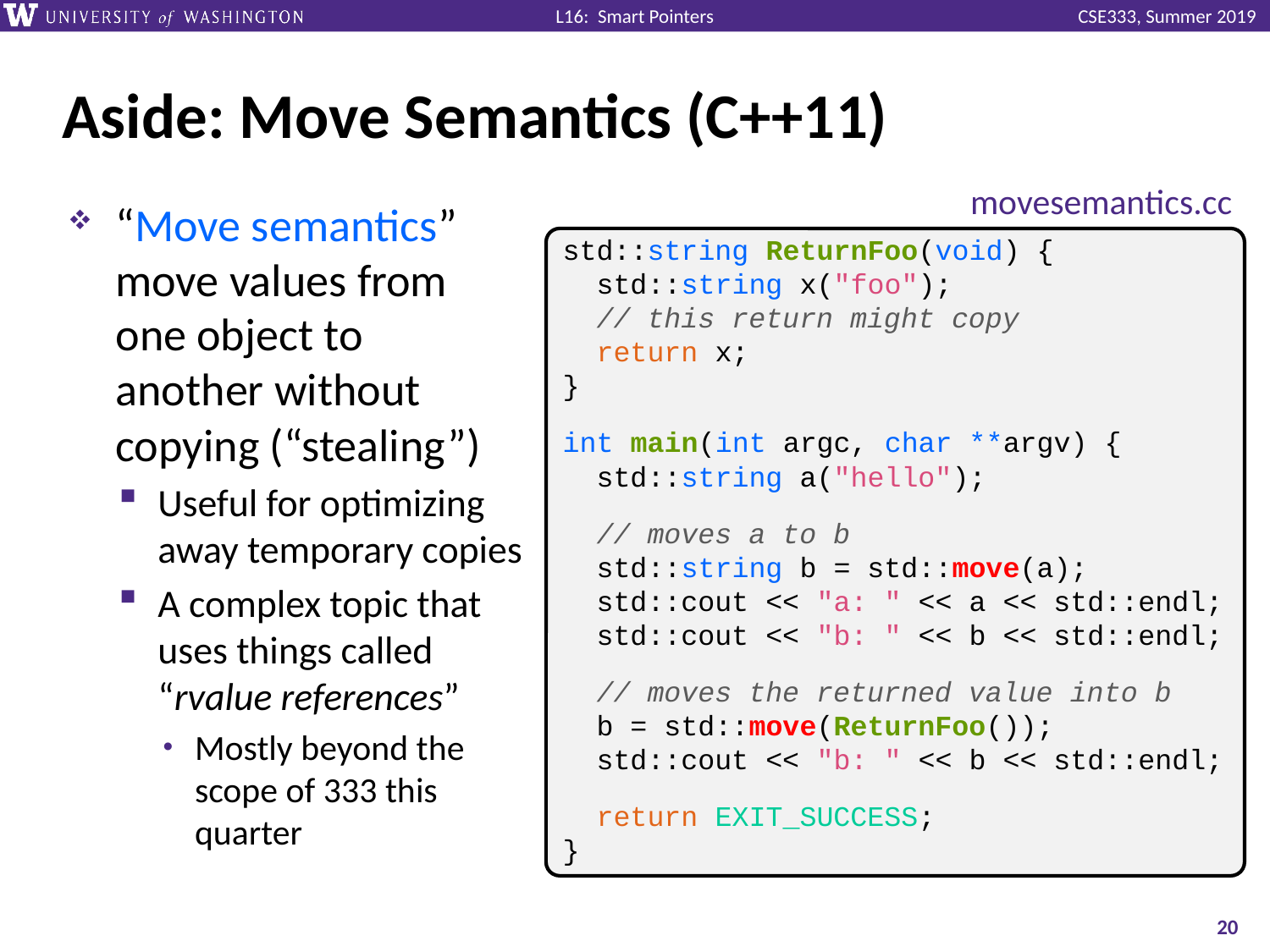

# Aside: Move Semantics (C++11)
movesemantics.cc
“Move semantics”
move values from
one object to
another without
copying (“stealing”)
Useful for optimizing
away temporary copies
A complex topic that
uses things called
“rvalue references”
Mostly beyond the
scope of 333 this
quarter
std::string ReturnFoo(void) {
  std::string x("foo");
  // this return might copy
  return x;
}

int main(int argc, char **argv) {
  std::string a("hello");

  // moves a to b
  std::string b = std::move(a);
  std::cout << "a: " << a << std::endl;
  std::cout << "b: " << b << std::endl;

  // moves the returned value into b
  b = std::move(ReturnFoo());
  std::cout << "b: " << b << std::endl;

  return EXIT_SUCCESS;
}
20